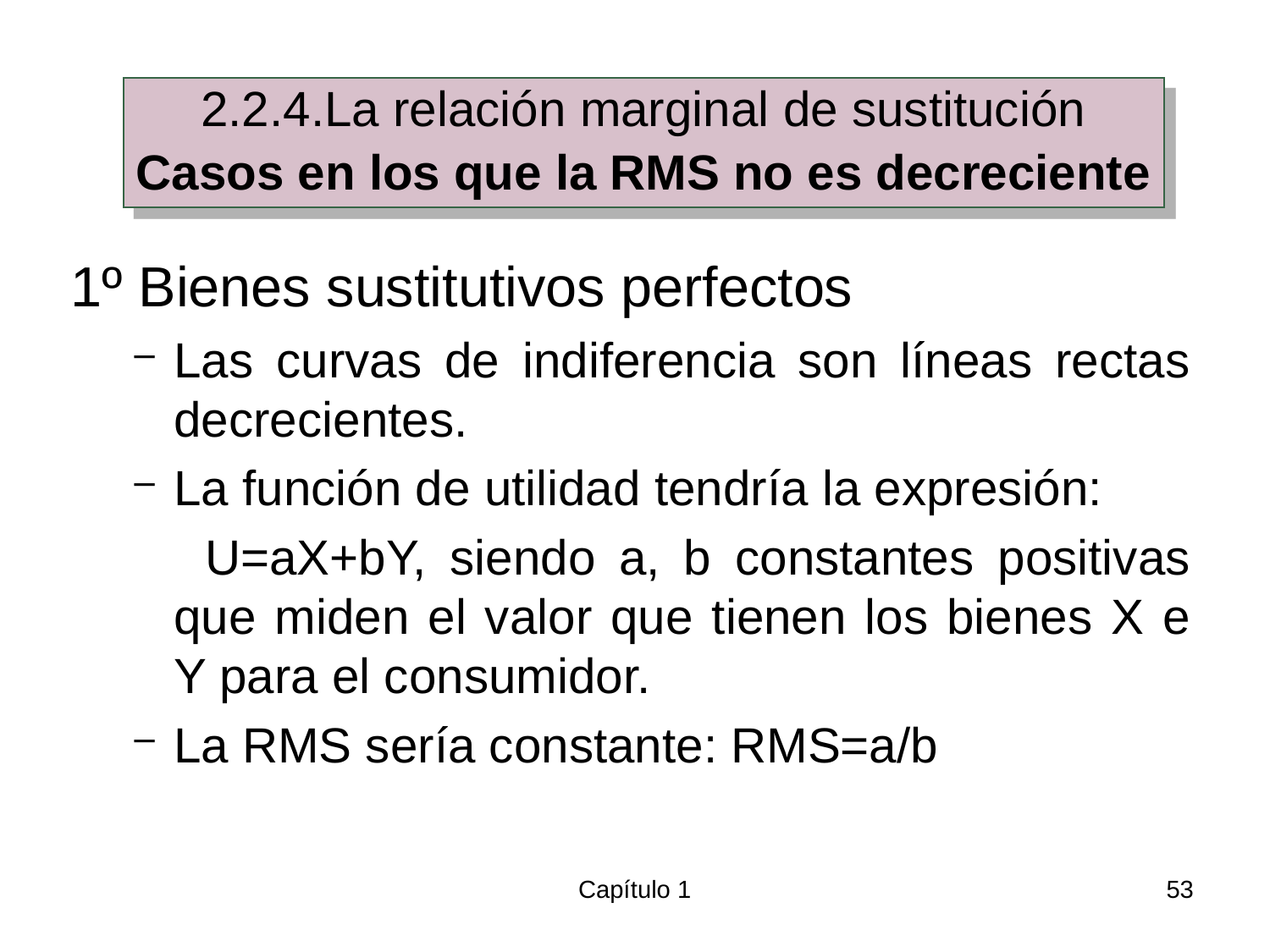

2.2.4.La relación marginal de sustitución
Casos en los que la RMS no es decreciente
1º Bienes sustitutivos perfectos
Las curvas de indiferencia son líneas rectas decrecientes.
La función de utilidad tendría la expresión:
   U=aX+bY, siendo a, b constantes positivas que miden el valor que tienen los bienes X e Y para el consumidor.
La RMS sería constante: RMS=a/b
Capítulo 1
53